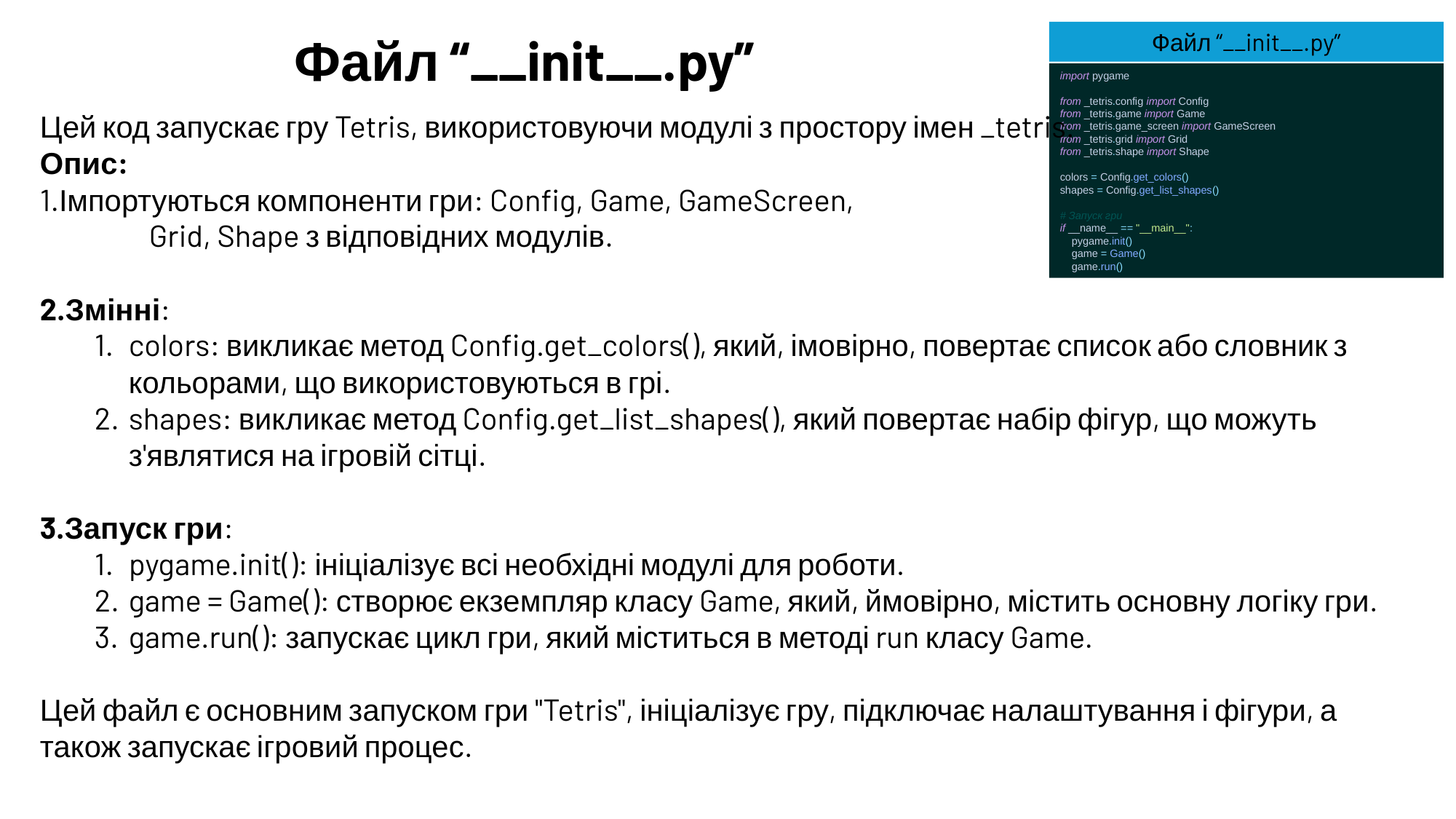

Файл “__init__.py”
Файл “__init__.py”
import pygame
from _tetris.config import Config
from _tetris.game import Game
from _tetris.game_screen import GameScreen
from _tetris.grid import Grid
from _tetris.shape import Shape
colors = Config.get_colors()
shapes = Config.get_list_shapes()
# Запуск гри
if __name__ == "__main__":
    pygame.init()
    game = Game()
    game.run()
Цей код запускає гру Tetris, використовуючи модулі з простору імен _tetris.
Опис:
Імпортуються компоненти гри: Config, Game, GameScreen, 					     	Grid, Shape з відповідних модулів.

Змінні:
colors: викликає метод Config.get_colors(), який, імовірно, повертає список або словник з кольорами, що використовуються в грі.
shapes: викликає метод Config.get_list_shapes(), який повертає набір фігур, що можуть з'являтися на ігровій сітці.

Запуск гри:
pygame.init(): ініціалізує всі необхідні модулі для роботи.
game = Game(): створює екземпляр класу Game, який, ймовірно, містить основну логіку гри.
game.run(): запускає цикл гри, який міститься в методі run класу Game.

Цей файл є основним запуском гри "Tetris", ініціалізує гру, підключає налаштування і фігури, а також запускає ігровий процес.